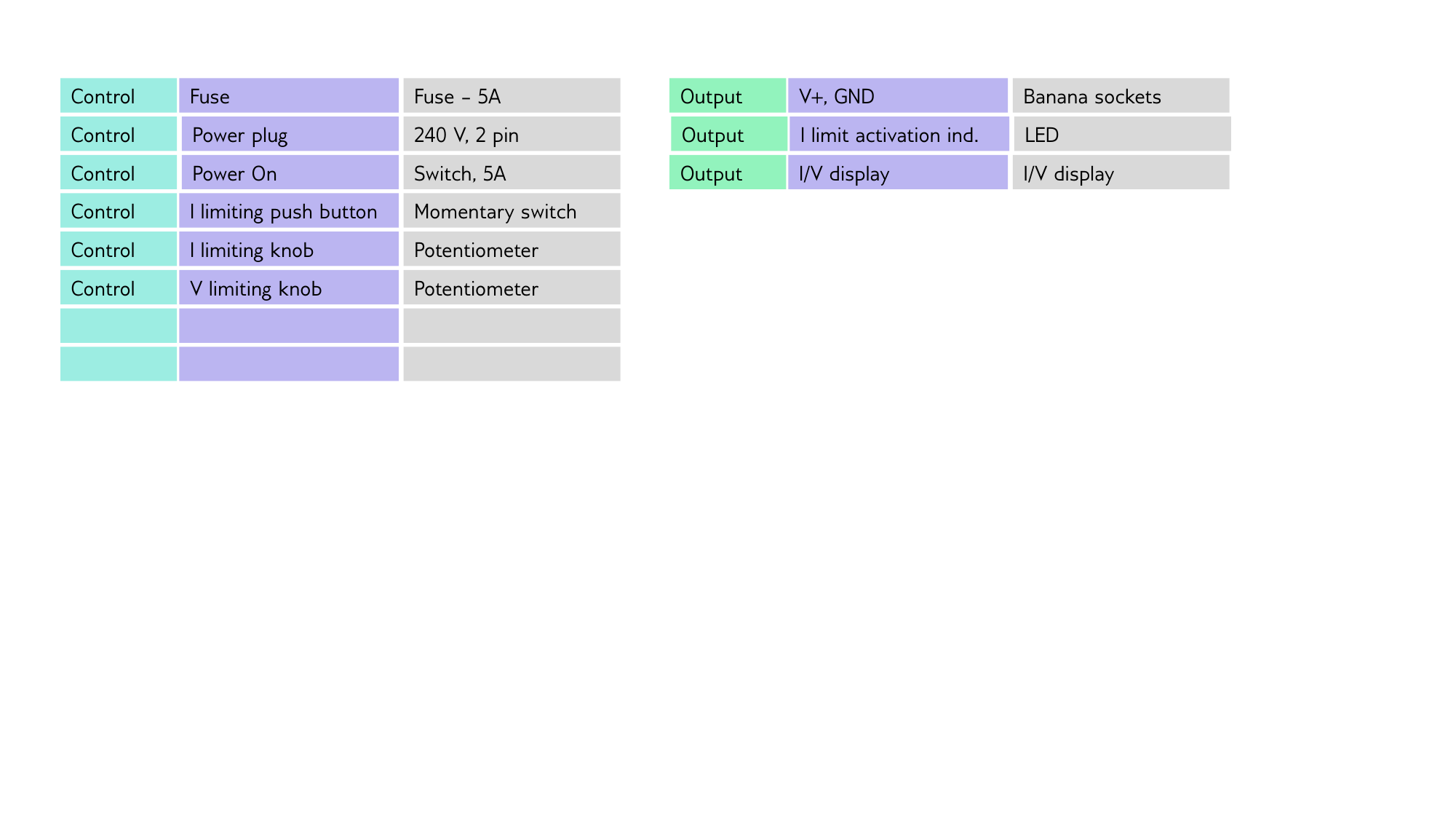

Output
V+, GND
Banana sockets
Control
Fuse
Fuse – 5A
Control
Power plug
240 V, 2 pin
Output
I limit activation ind.
LED
Control
Switch, 5A
Power On
Output
I/V display
I/V display
Control
I limiting push button
Momentary switch
Control
I limiting knob
Potentiometer
Control
V limiting knob
Potentiometer